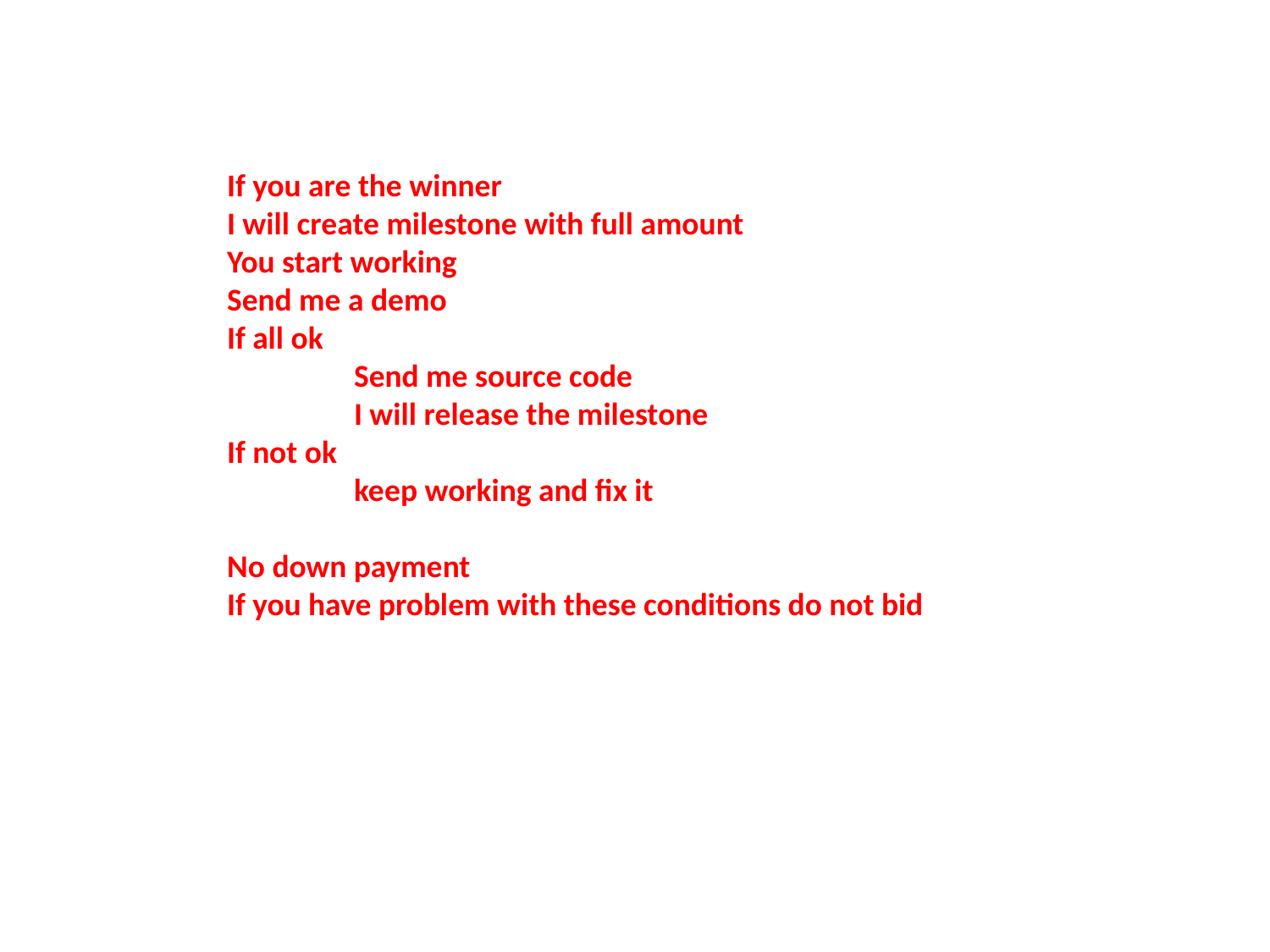

If you are the winner
I will create milestone with full amount
You start working
Send me a demo
If all ok
	Send me source code
	I will release the milestone
If not ok
	keep working and fix it

No down payment
If you have problem with these conditions do not bid